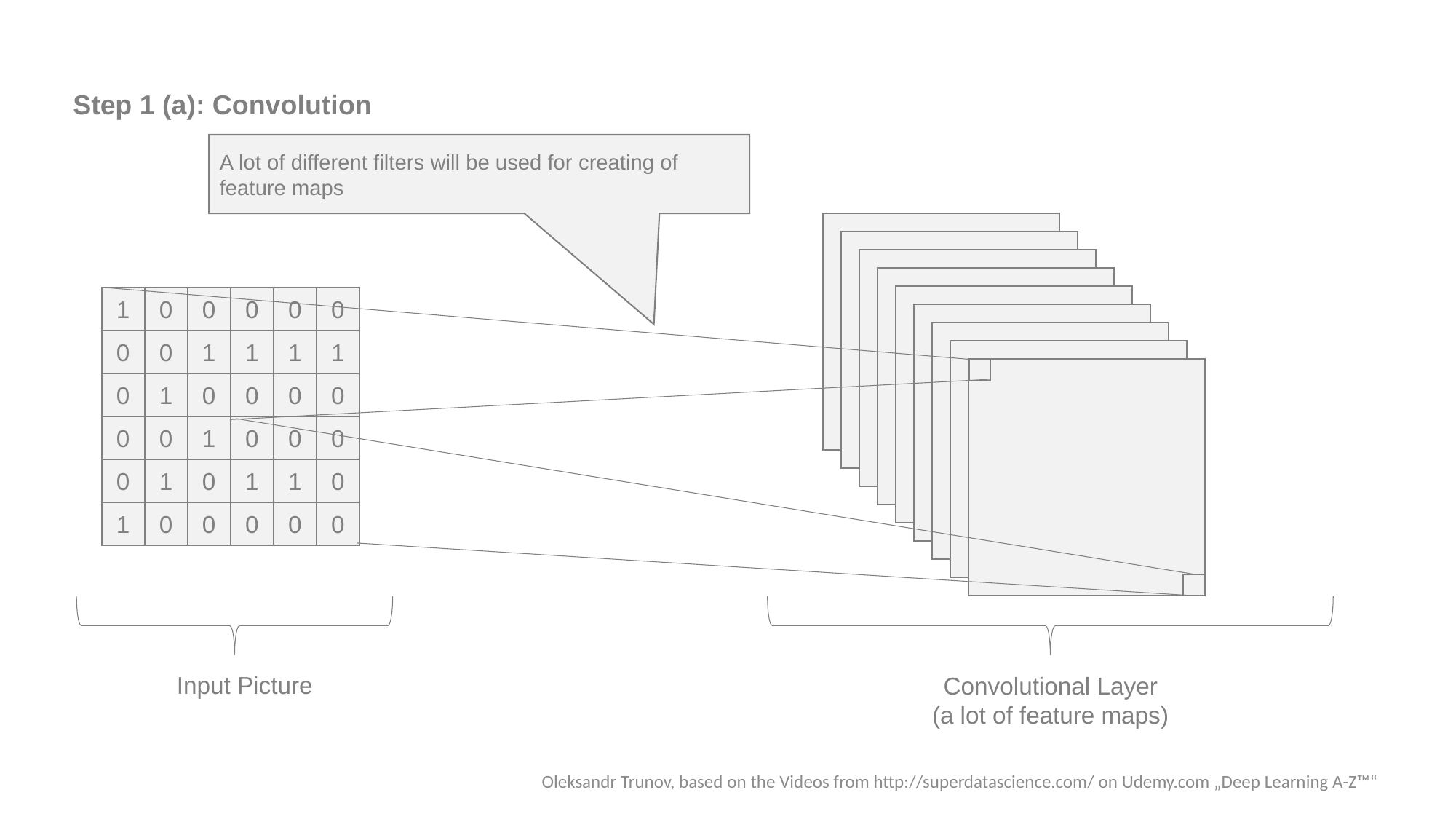

Step 1 (a): Convolution
A lot of different filters will be used for creating of feature maps

1
0
0
0
0
0
0
0
1
1
1
1
0
1
0
0
0
0
0
0
1
0
0
0
0
1
0
1
1
0
1
0
0
0
0
0

Input Picture
Convolutional Layer
(a lot of feature maps)
Oleksandr Trunov, based on the Videos from http://superdatascience.com/ on Udemy.com „Deep Learning A-Z™“